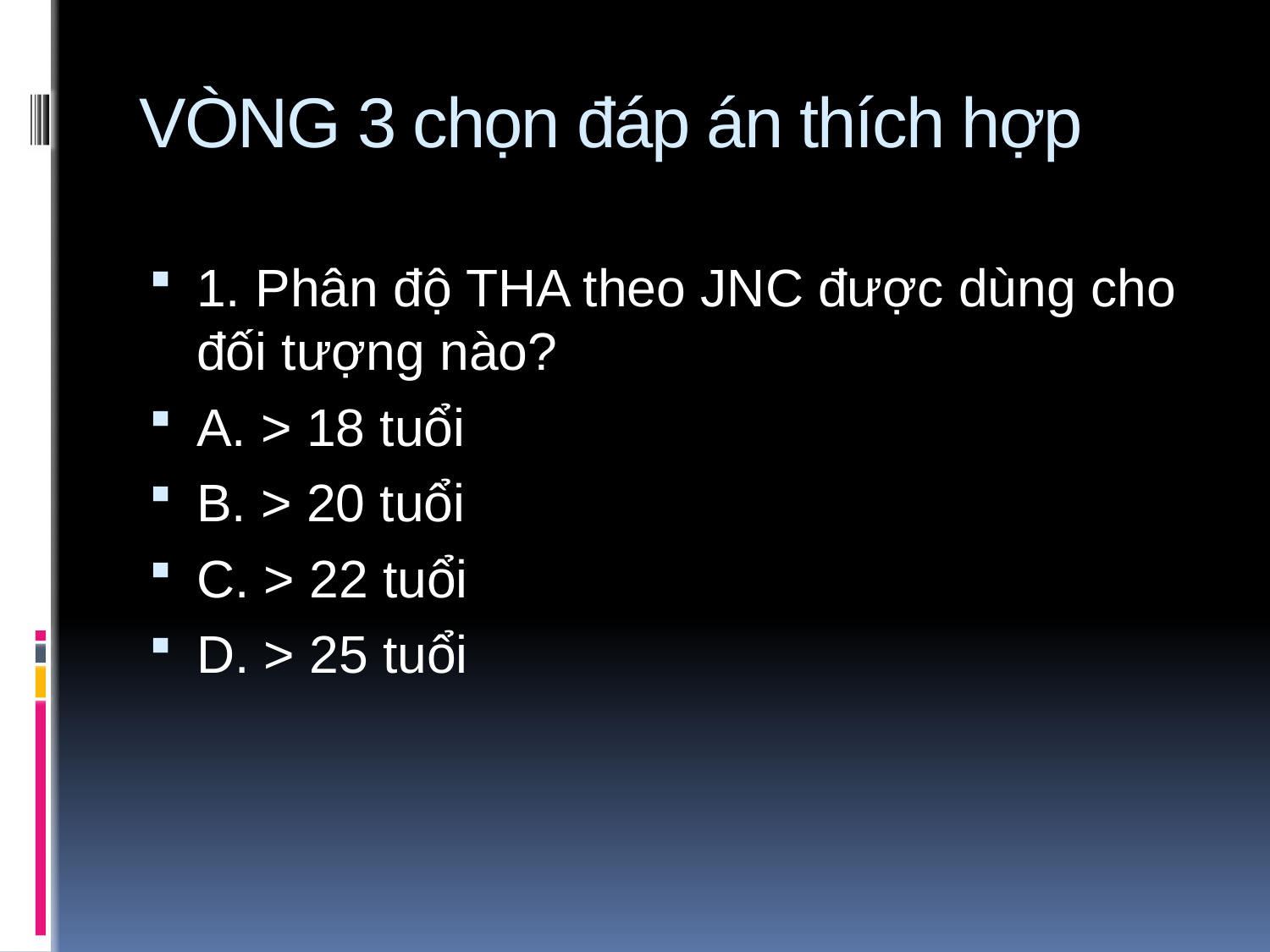

# VÒNG 3 chọn đáp án thích hợp
1. Phân độ THA theo JNC được dùng cho đối tượng nào?
A. > 18 tuổi
B. > 20 tuổi
C. > 22 tuổi
D. > 25 tuổi